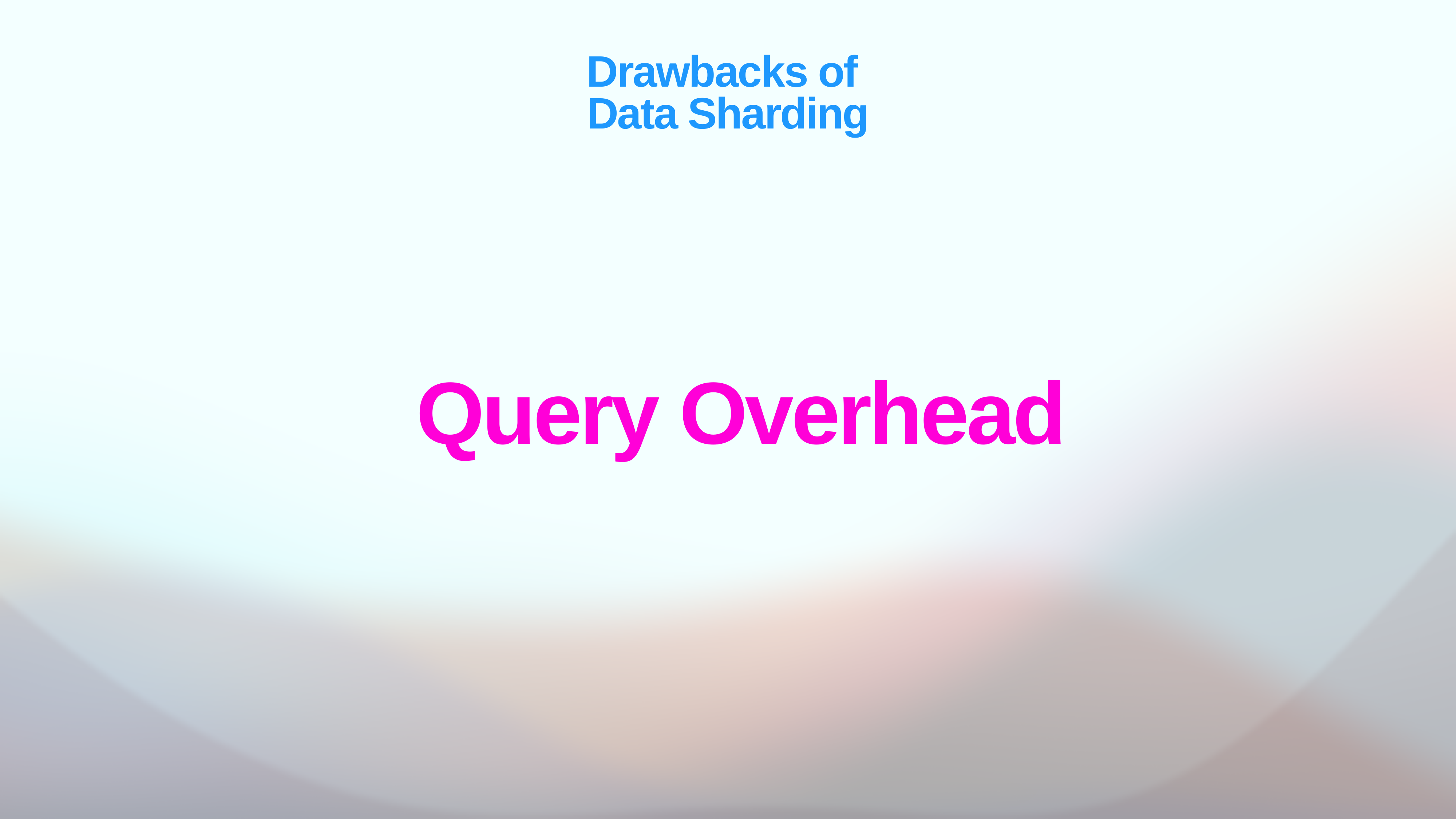

# Drawbacks of
Data Sharding
Query Overhead